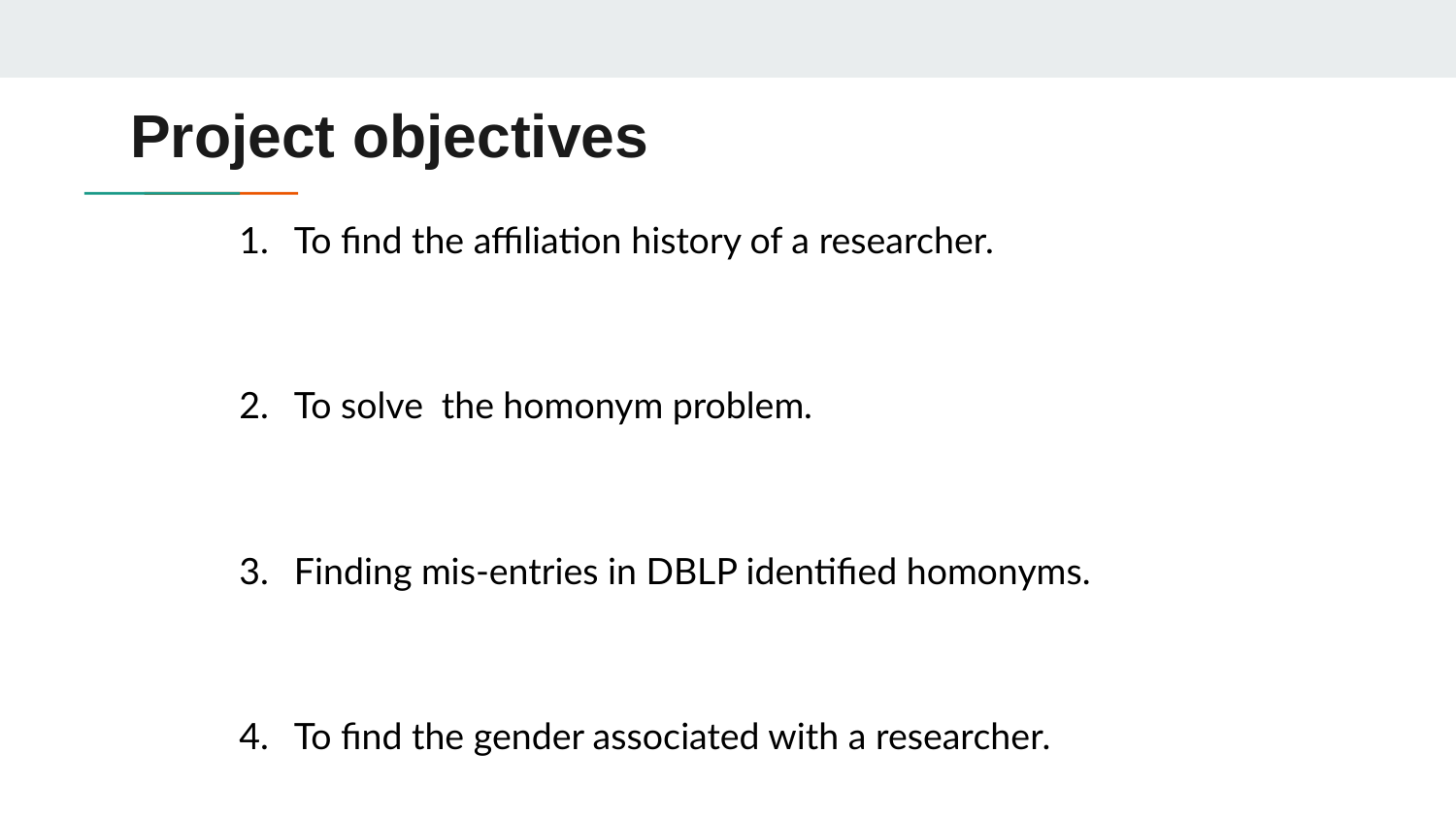

# Project objectives
To find the affiliation history of a researcher.

To solve  the homonym problem.

Finding mis-entries in DBLP identified homonyms.

To find the gender associated with a researcher.